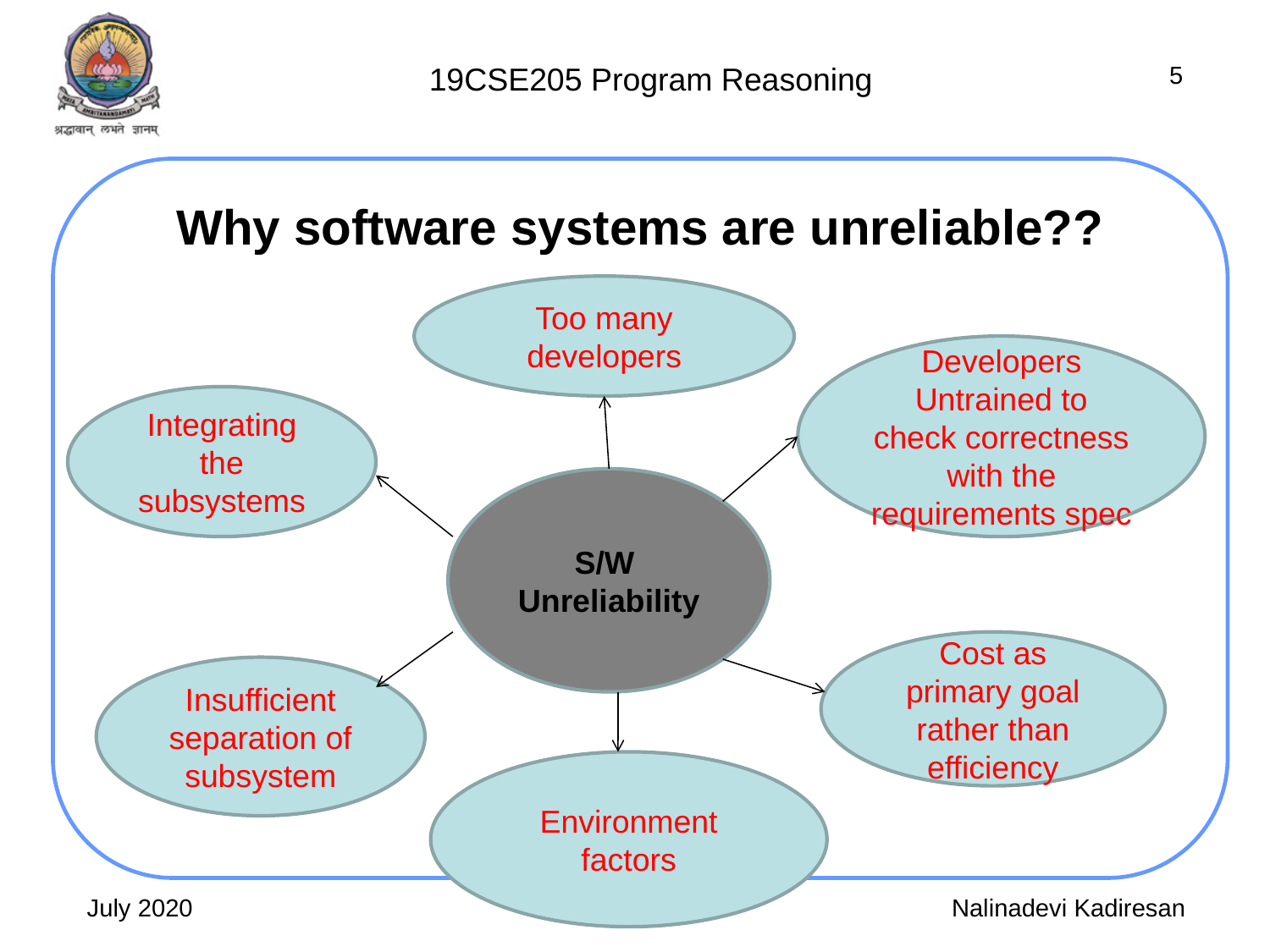

5
# Why software systems are unreliable??
Too many developers
Developers Untrained to check correctness with the requirements spec
Integrating the subsystems
S/W  Unreliability
Cost as primary goal rather than efficiency
Insufficient separation of subsystem
Environment factors
July 2020
Nalinadevi Kadiresan